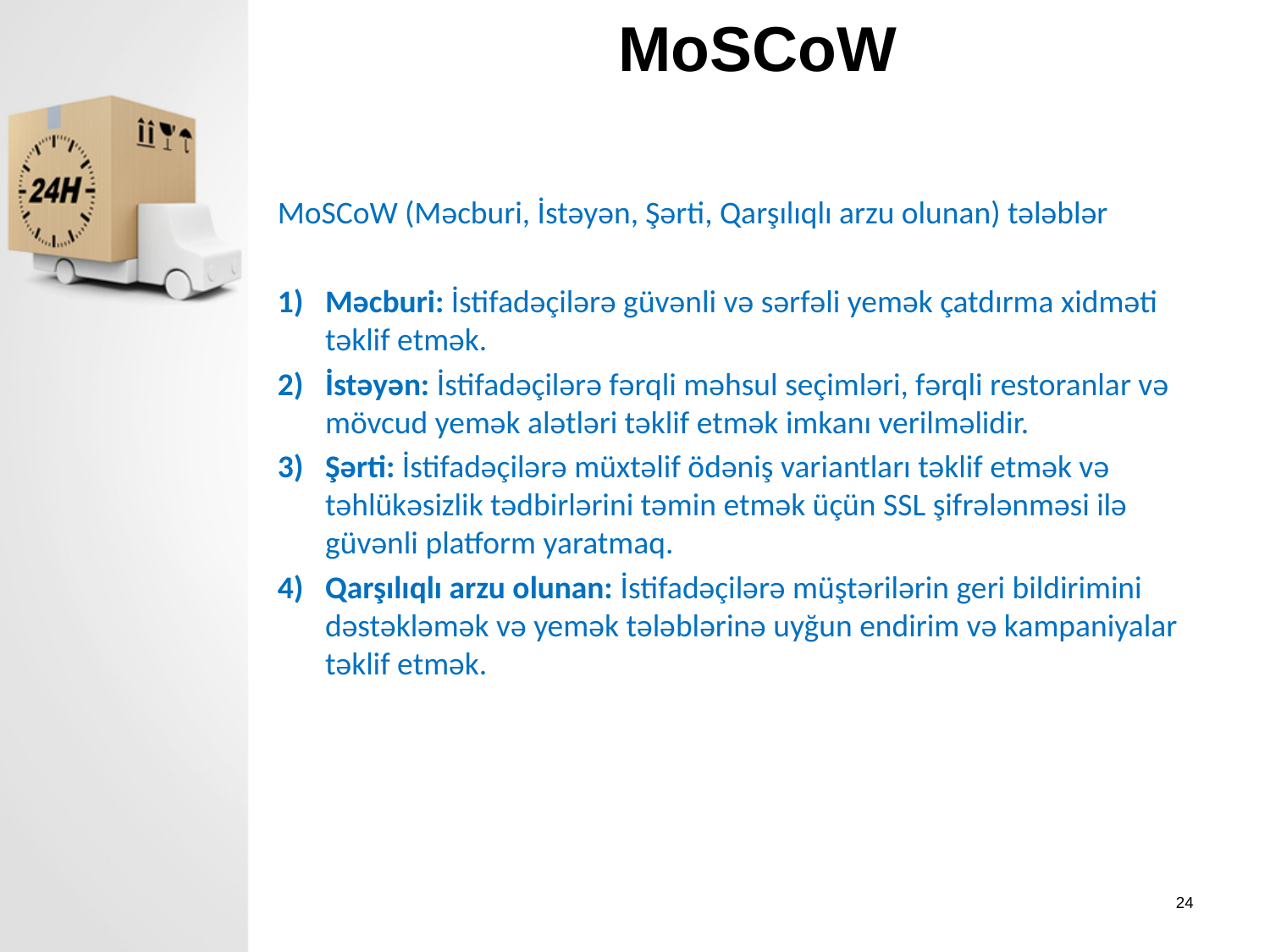

# MoSCoW
MoSCoW (Məcburi, İstəyən, Şərti, Qarşılıqlı arzu olunan) tələblər

Məcburi: İstifadəçilərə güvənli və sərfəli yemək çatdırma xidməti təklif etmək.
İstəyən: İstifadəçilərə fərqli məhsul seçimləri, fərqli restoranlar və mövcud yemək alətləri təklif etmək imkanı verilməlidir.
Şərti: İstifadəçilərə müxtəlif ödəniş variantları təklif etmək və təhlükəsizlik tədbirlərini təmin etmək üçün SSL şifrələnməsi ilə güvənli platform yaratmaq.
Qarşılıqlı arzu olunan: İstifadəçilərə müştərilərin geri bildirimini dəstəkləmək və yemək tələblərinə uyğun endirim və kampaniyalar təklif etmək.
24